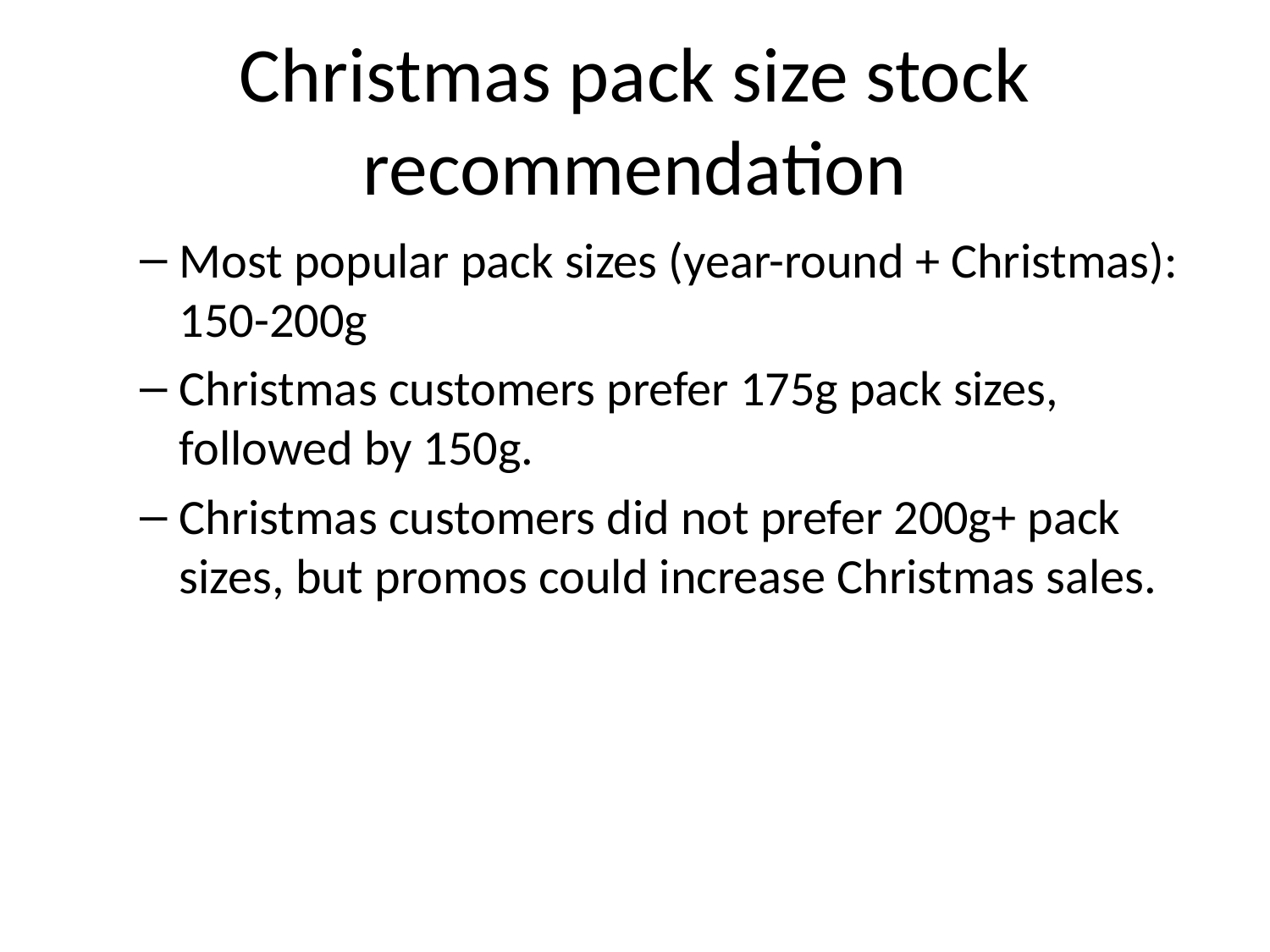

# Christmas pack size stock recommendation
Most popular pack sizes (year-round + Christmas): 150-200g
Christmas customers prefer 175g pack sizes, followed by 150g.
Christmas customers did not prefer 200g+ pack sizes, but promos could increase Christmas sales.